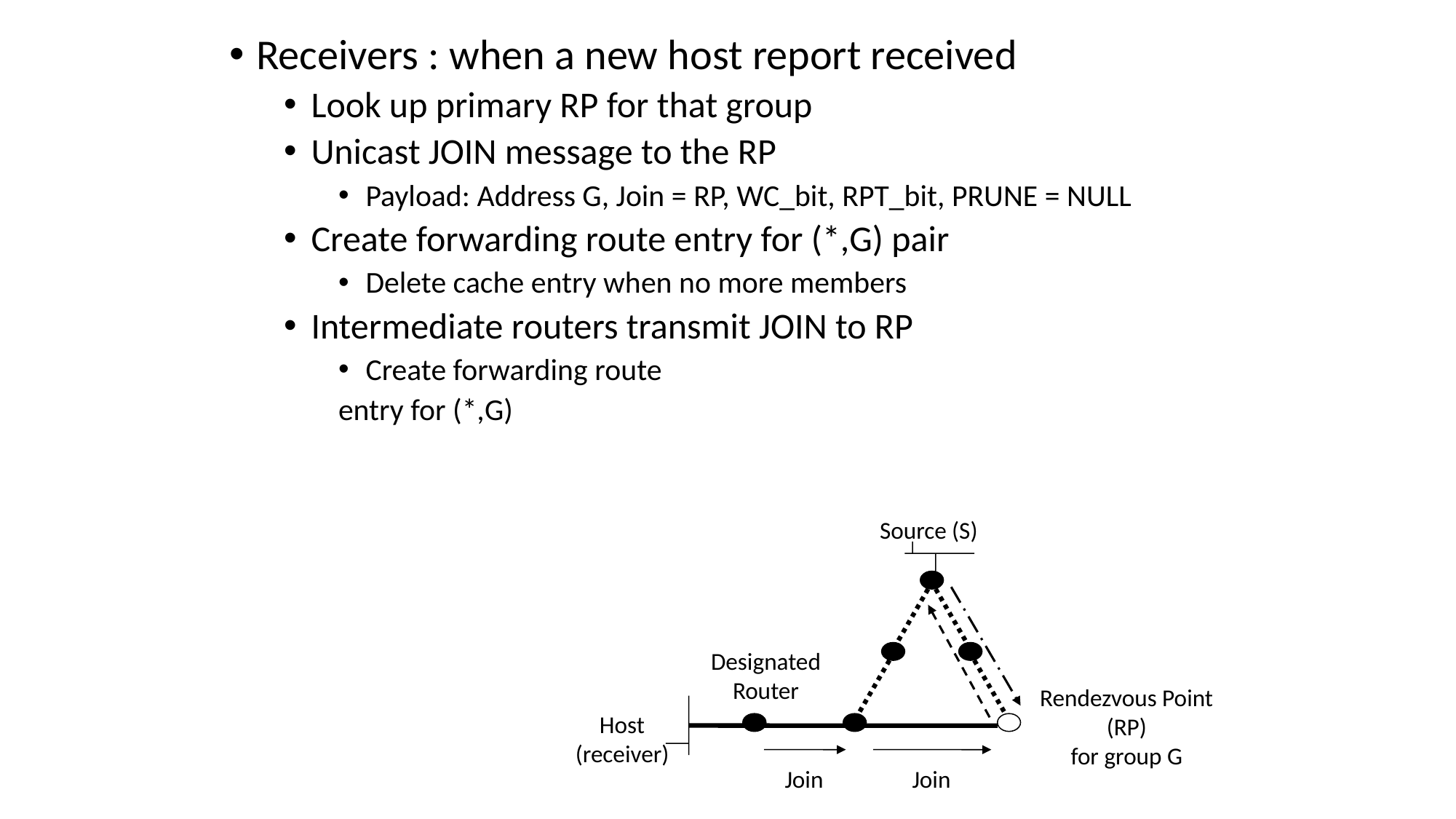

Receivers : when a new host report received
Look up primary RP for that group
Unicast JOIN message to the RP
Payload: Address G, Join = RP, WC_bit, RPT_bit, PRUNE = NULL
Create forwarding route entry for (*,G) pair
Delete cache entry when no more members
Intermediate routers transmit JOIN to RP
Create forwarding route
entry for (*,G)
Source (S)

Designated
Router

Rendezvous Point
(RP)
for group G

Host
(receiver)

Join
Join